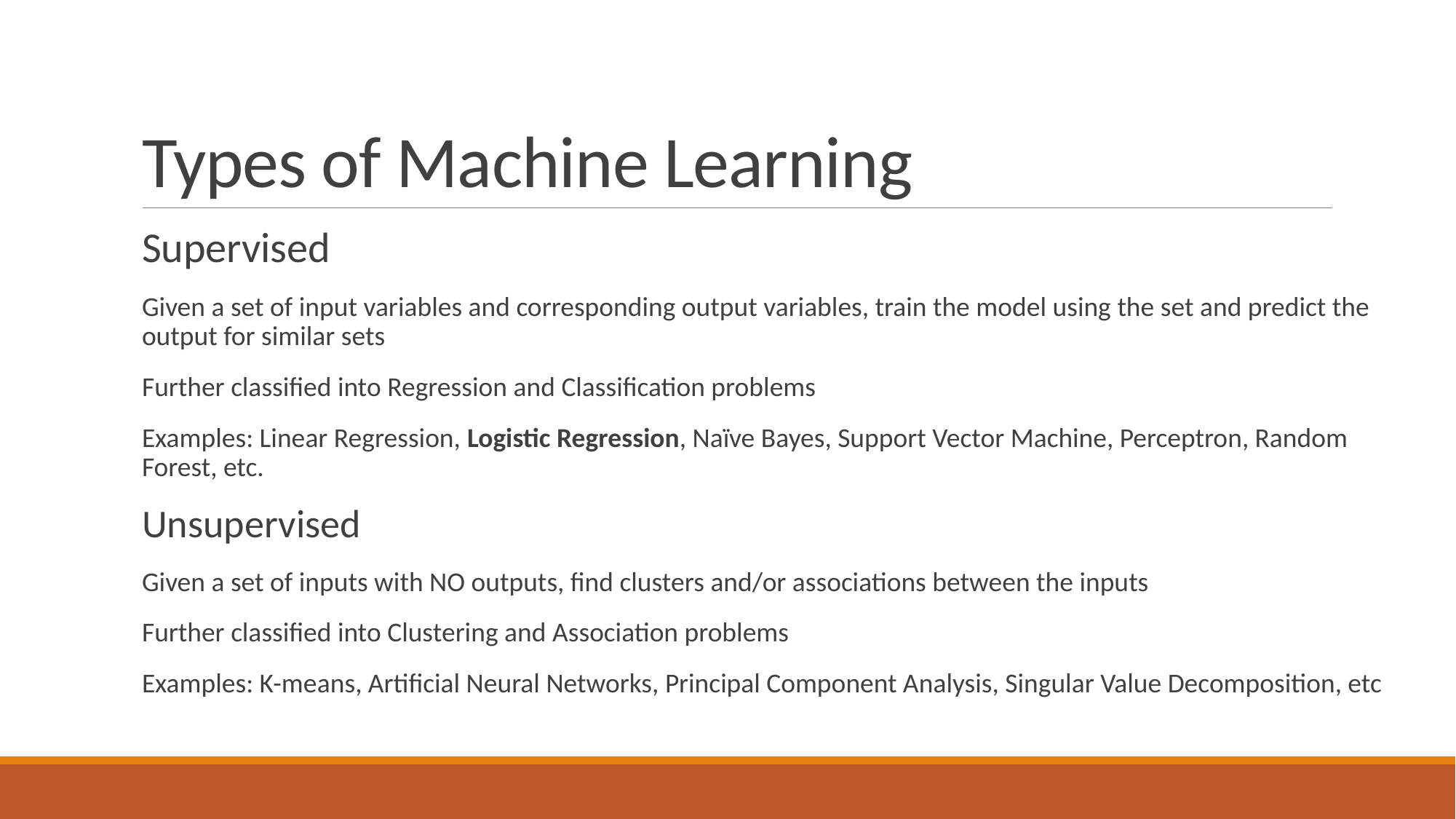

# Types of Machine Learning
Supervised
Given a set of input variables and corresponding output variables, train the model using the set and predict the output for similar sets
Further classified into Regression and Classification problems
Examples: Linear Regression, Logistic Regression, Naïve Bayes, Support Vector Machine, Perceptron, Random Forest, etc.
Unsupervised
Given a set of inputs with NO outputs, find clusters and/or associations between the inputs
Further classified into Clustering and Association problems
Examples: K-means, Artificial Neural Networks, Principal Component Analysis, Singular Value Decomposition, etc